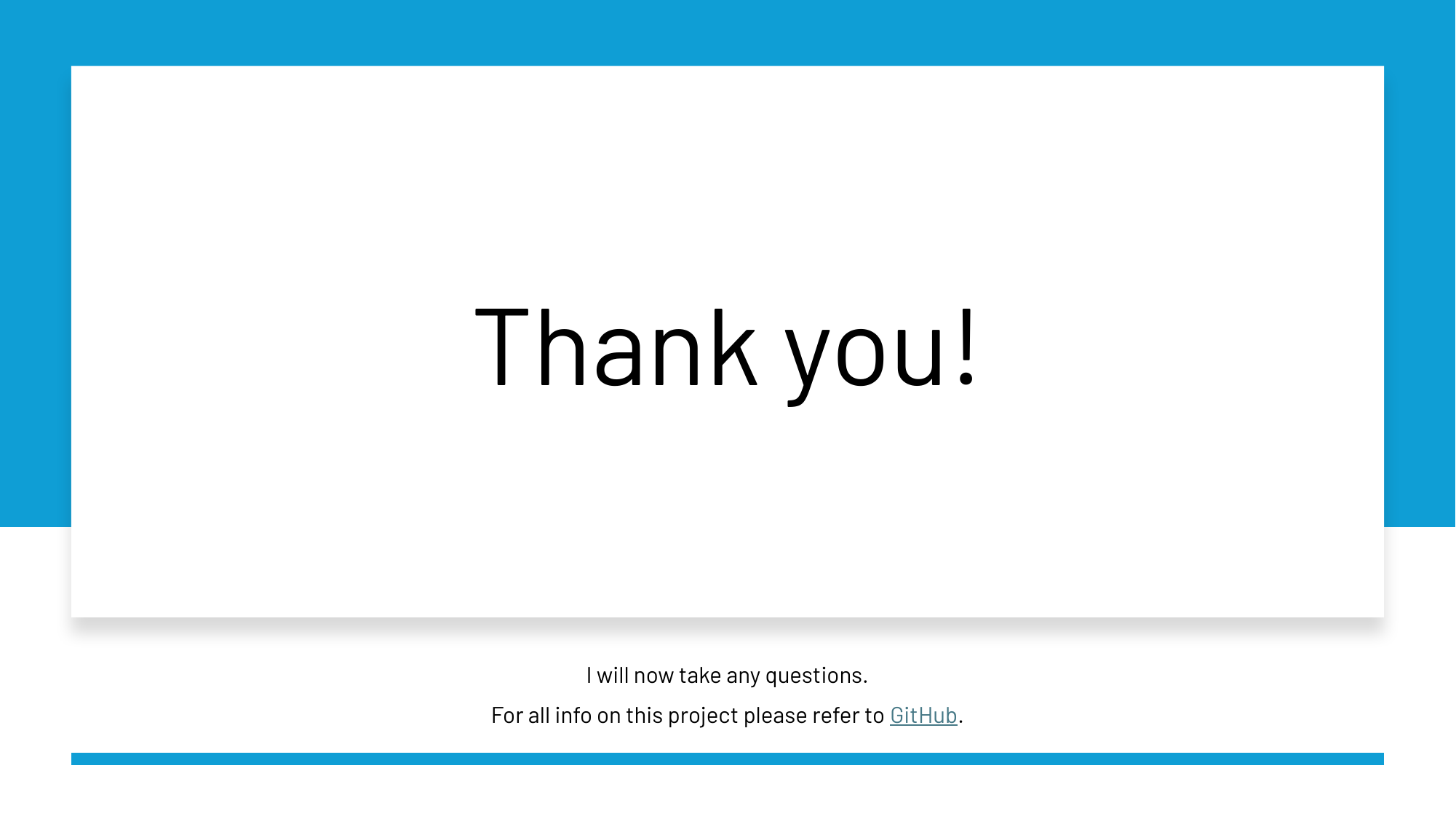

# Thank you!
I will now take any questions.
For all info on this project please refer to GitHub.